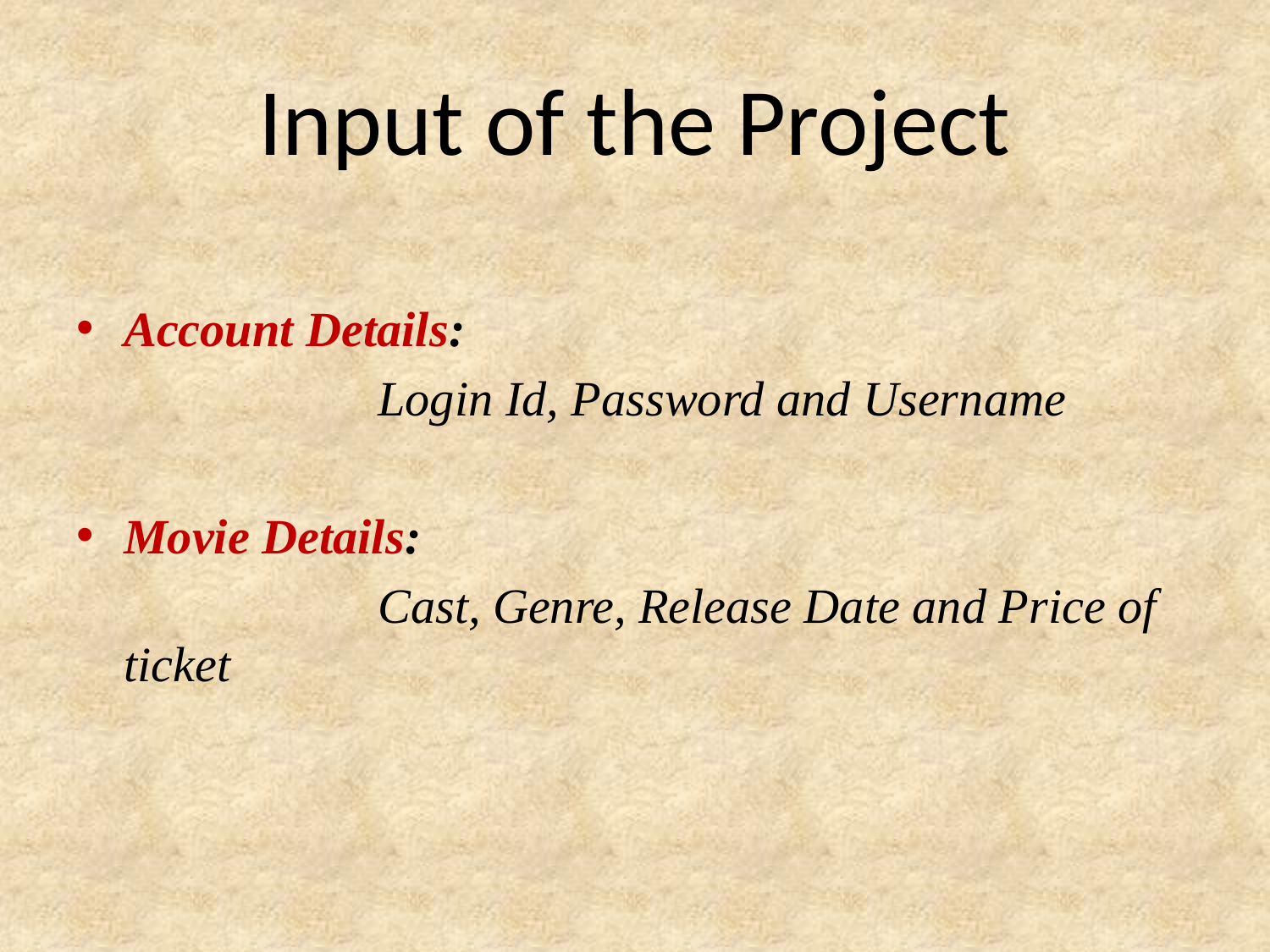

# Input of the Project

Account Details:
			Login Id, Password and Username

Movie Details:
			Cast, Genre, Release Date and Price of ticket